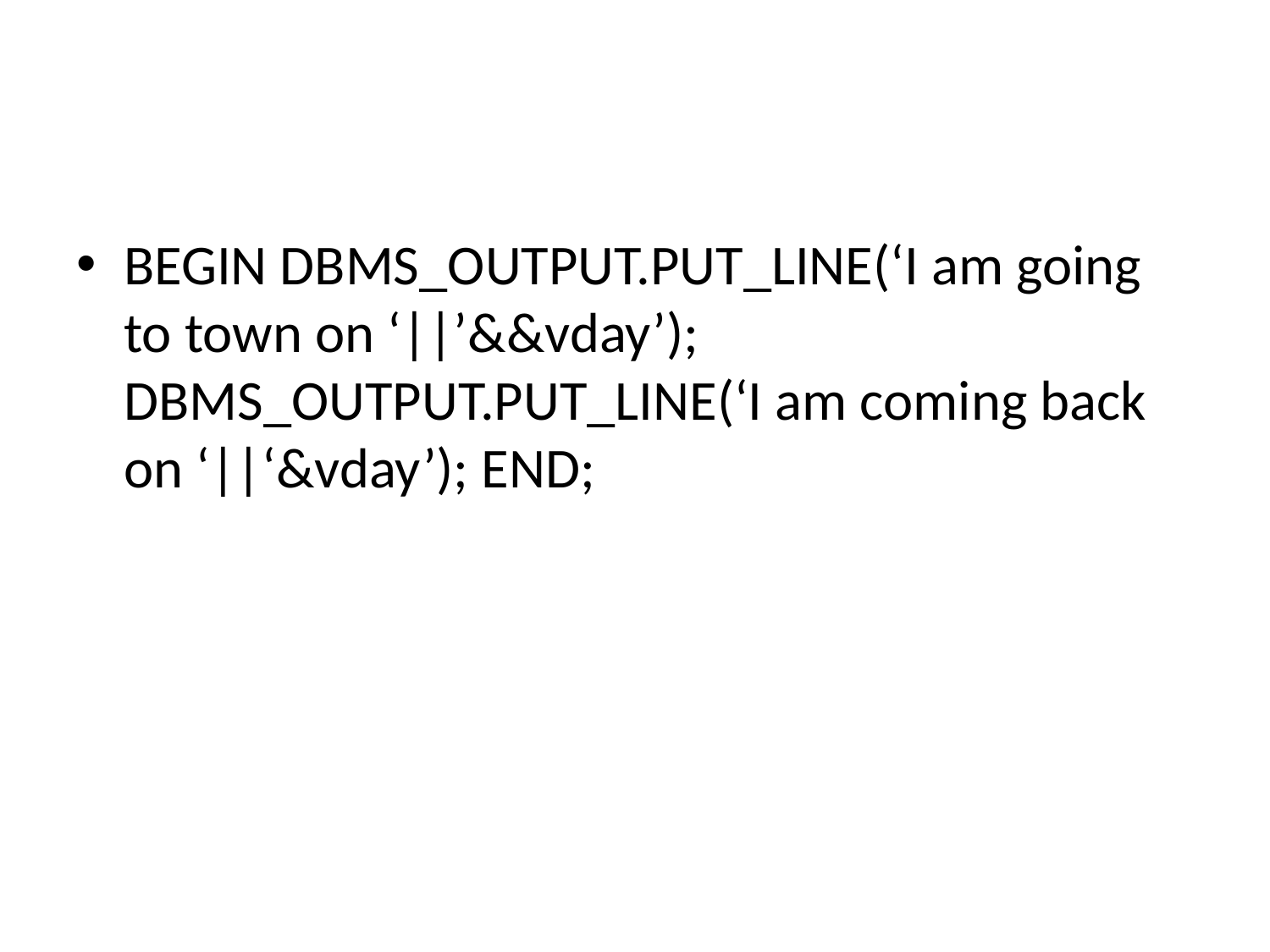

#
BEGIN DBMS_OUTPUT.PUT_LINE(‘I am going to town on ‘||’&&vday’); DBMS_OUTPUT.PUT_LINE(‘I am coming back on ‘||‘&vday’); END;